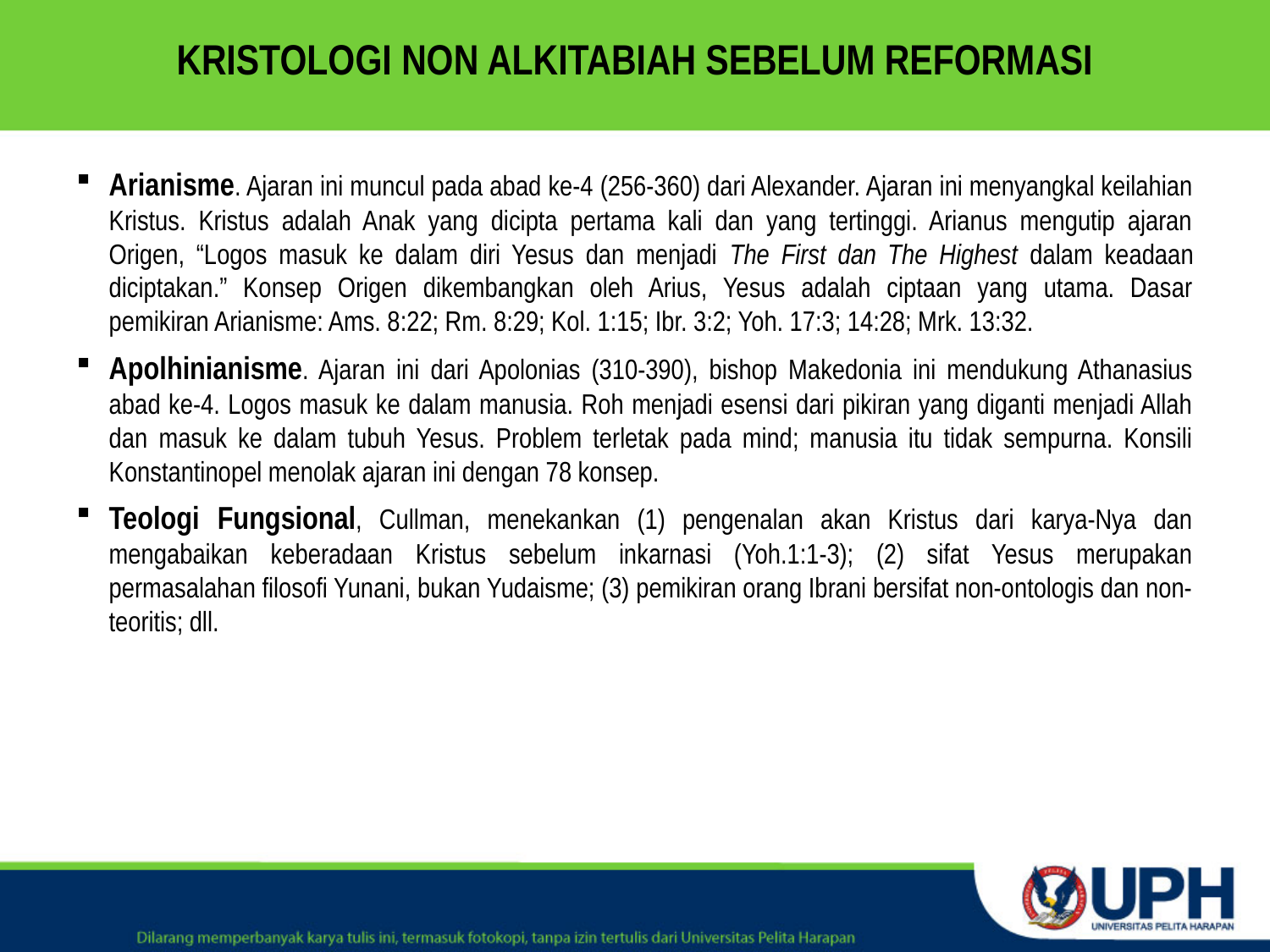

# KRISTOLOGI NON ALKITABIAH SEBELUM REFORMASI
Arianisme. Ajaran ini muncul pada abad ke-4 (256-360) dari Alexander. Ajaran ini menyangkal keilahian Kristus. Kristus adalah Anak yang dicipta pertama kali dan yang tertinggi. Arianus mengutip ajaran Origen, “Logos masuk ke dalam diri Yesus dan menjadi The First dan The Highest dalam keadaan diciptakan.” Konsep Origen dikembangkan oleh Arius, Yesus adalah ciptaan yang utama. Dasar pemikiran Arianisme: Ams. 8:22; Rm. 8:29; Kol. 1:15; Ibr. 3:2; Yoh. 17:3; 14:28; Mrk. 13:32.
Apolhinianisme. Ajaran ini dari Apolonias (310-390), bishop Makedonia ini mendukung Athanasius abad ke-4. Logos masuk ke dalam manusia. Roh menjadi esensi dari pikiran yang diganti menjadi Allah dan masuk ke dalam tubuh Yesus. Problem terletak pada mind; manusia itu tidak sempurna. Konsili Konstantinopel menolak ajaran ini dengan 78 konsep.
Teologi Fungsional, Cullman, menekankan (1) pengenalan akan Kristus dari karya-Nya dan mengabaikan keberadaan Kristus sebelum inkarnasi (Yoh.1:1-3); (2) sifat Yesus merupakan permasalahan filosofi Yunani, bukan Yudaisme; (3) pemikiran orang Ibrani bersifat non-ontologis dan non-teoritis; dll.